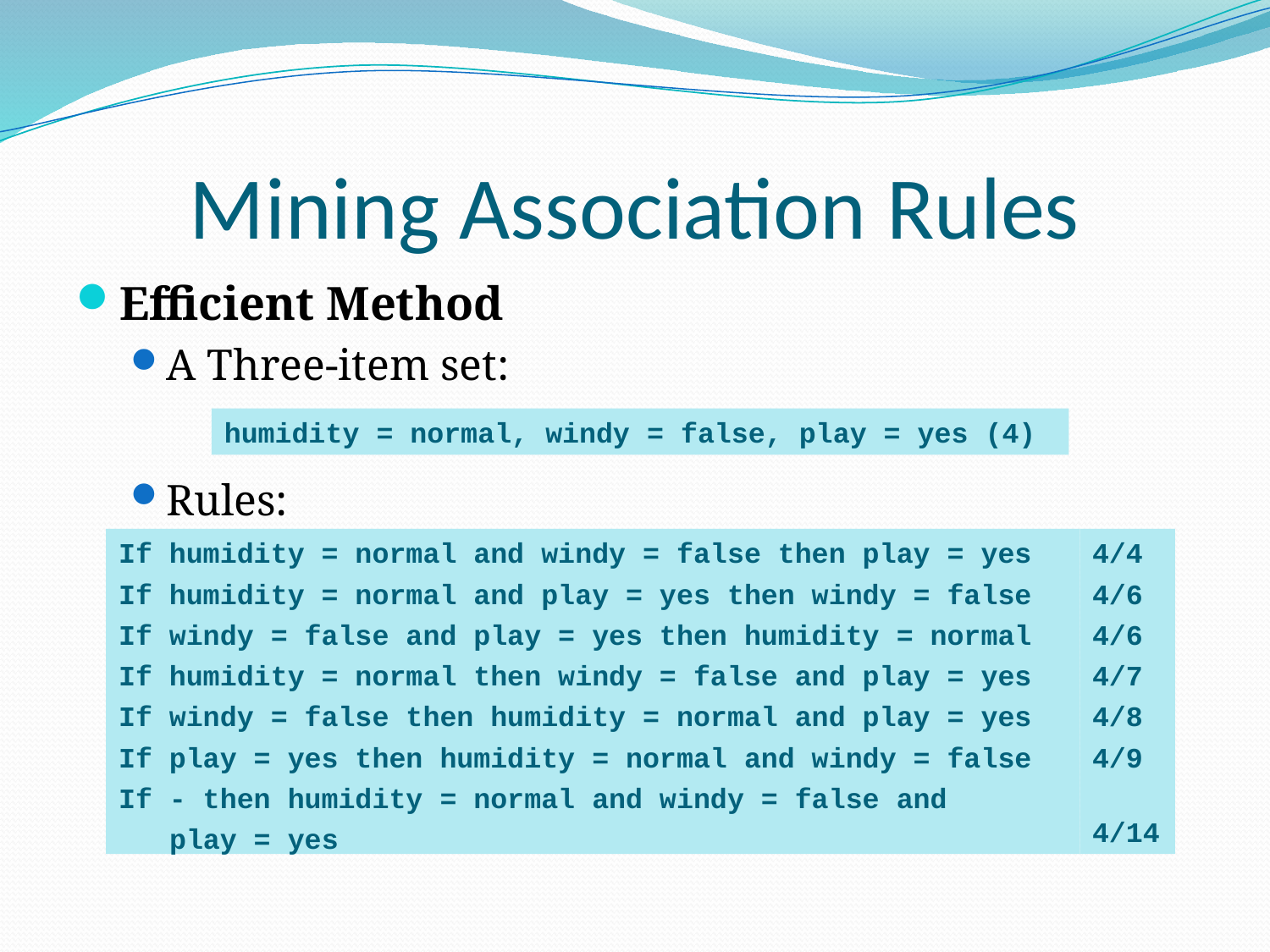

# Mining Association Rules
Efficient Method
A Three-item set:

Rules:

Last Rule?

humidity = normal, windy = false, play = yes (4)

If humidity = normal and windy = false then play = yes
If humidity = normal and play = yes then windy = false
If windy = false and play = yes then humidity = normal
If humidity = normal then windy = false and play = yes
If windy = false then humidity = normal and play = yes
If play = yes then humidity = normal and windy = false
If - then humidity = normal and windy = false and
   play = yes

4/4
4/6
4/6
4/7
4/8
4/9
4/14